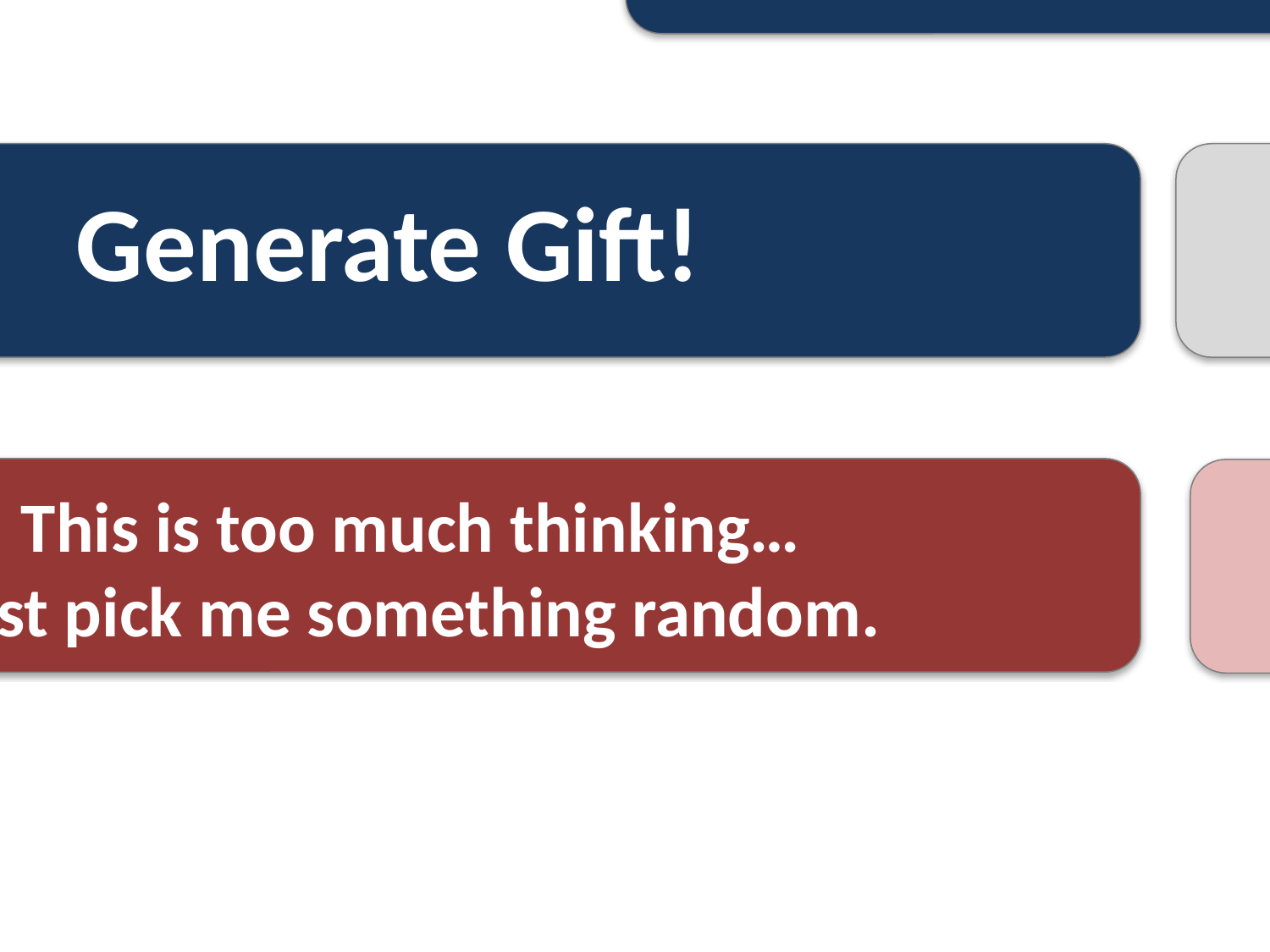

Generate Gift!

Generate Gift!
Generate Gift!

This is too much thinking…
just pick me something random.
This is too much thinking…
just pick me something random.